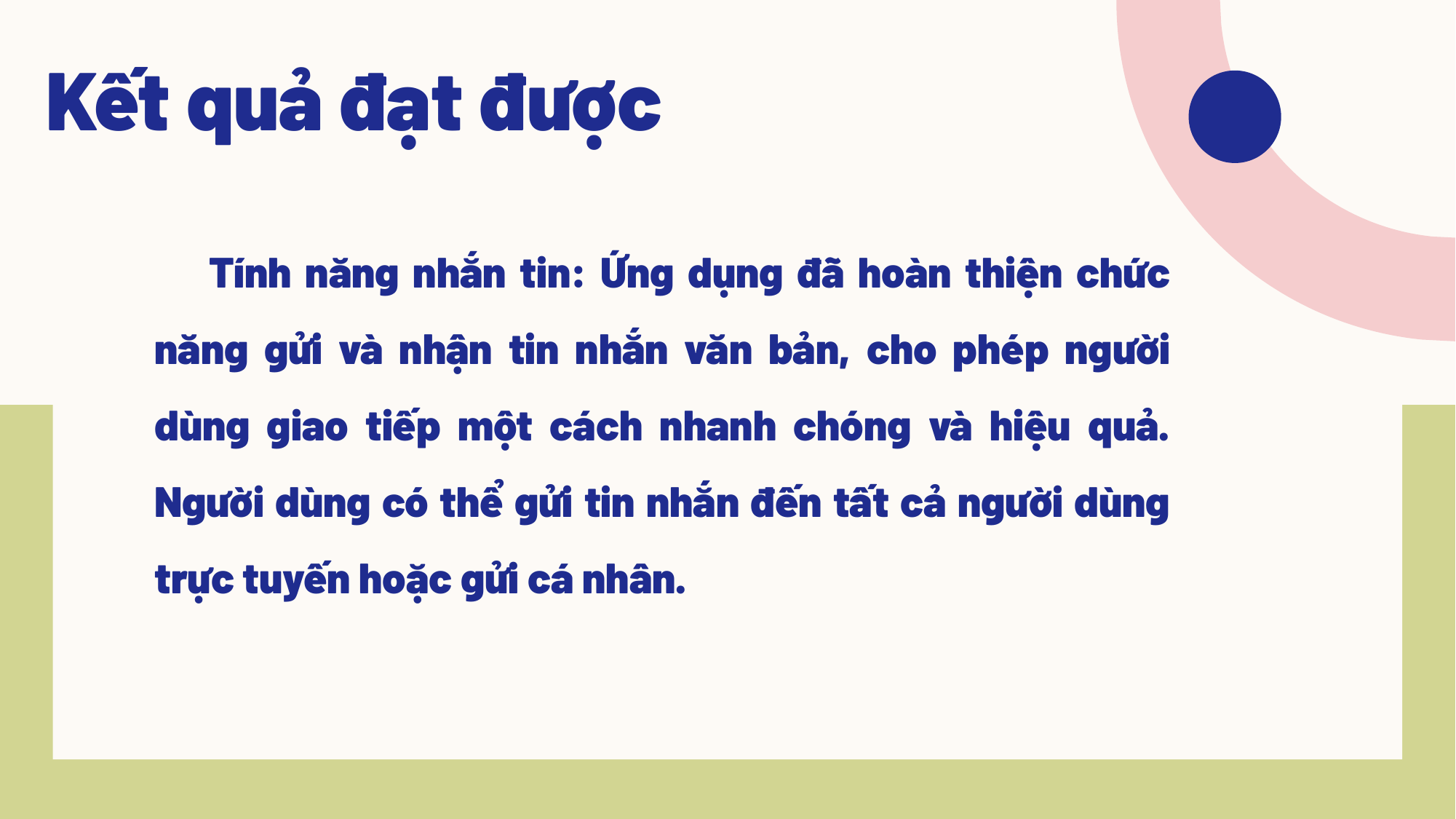

Kết quả đạt được
Tính năng nhắn tin: Ứng dụng đã hoàn thiện chức năng gửi và nhận tin nhắn văn bản, cho phép người dùng giao tiếp một cách nhanh chóng và hiệu quả. Người dùng có thể gửi tin nhắn đến tất cả người dùng trực tuyến hoặc gửi cá nhân.